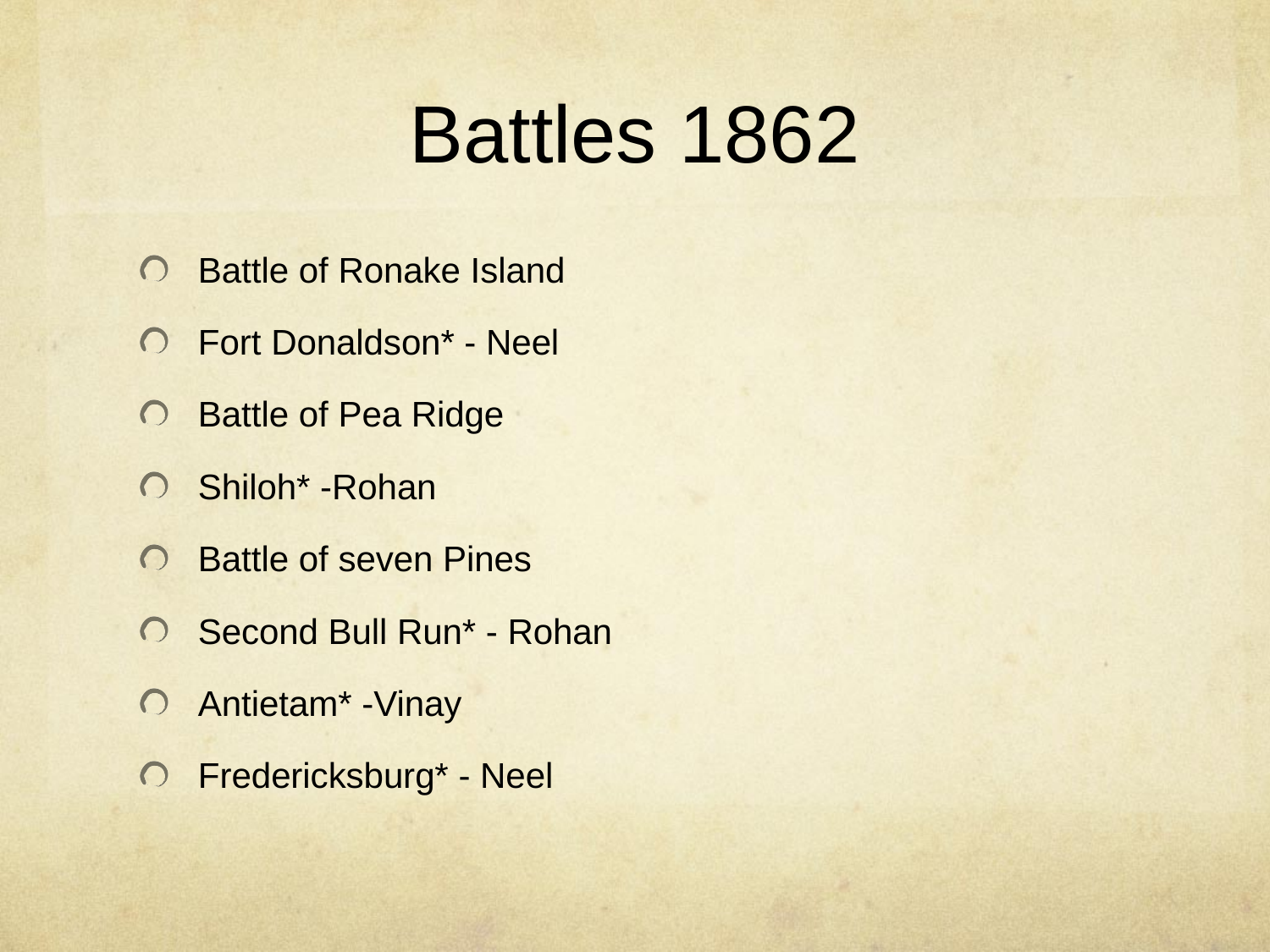

# Battles 1862
Battle of Ronake Island
Fort Donaldson* - Neel
Battle of Pea Ridge
Shiloh* -Rohan
Battle of seven Pines
Second Bull Run* - Rohan
Antietam* -Vinay
Fredericksburg* - Neel